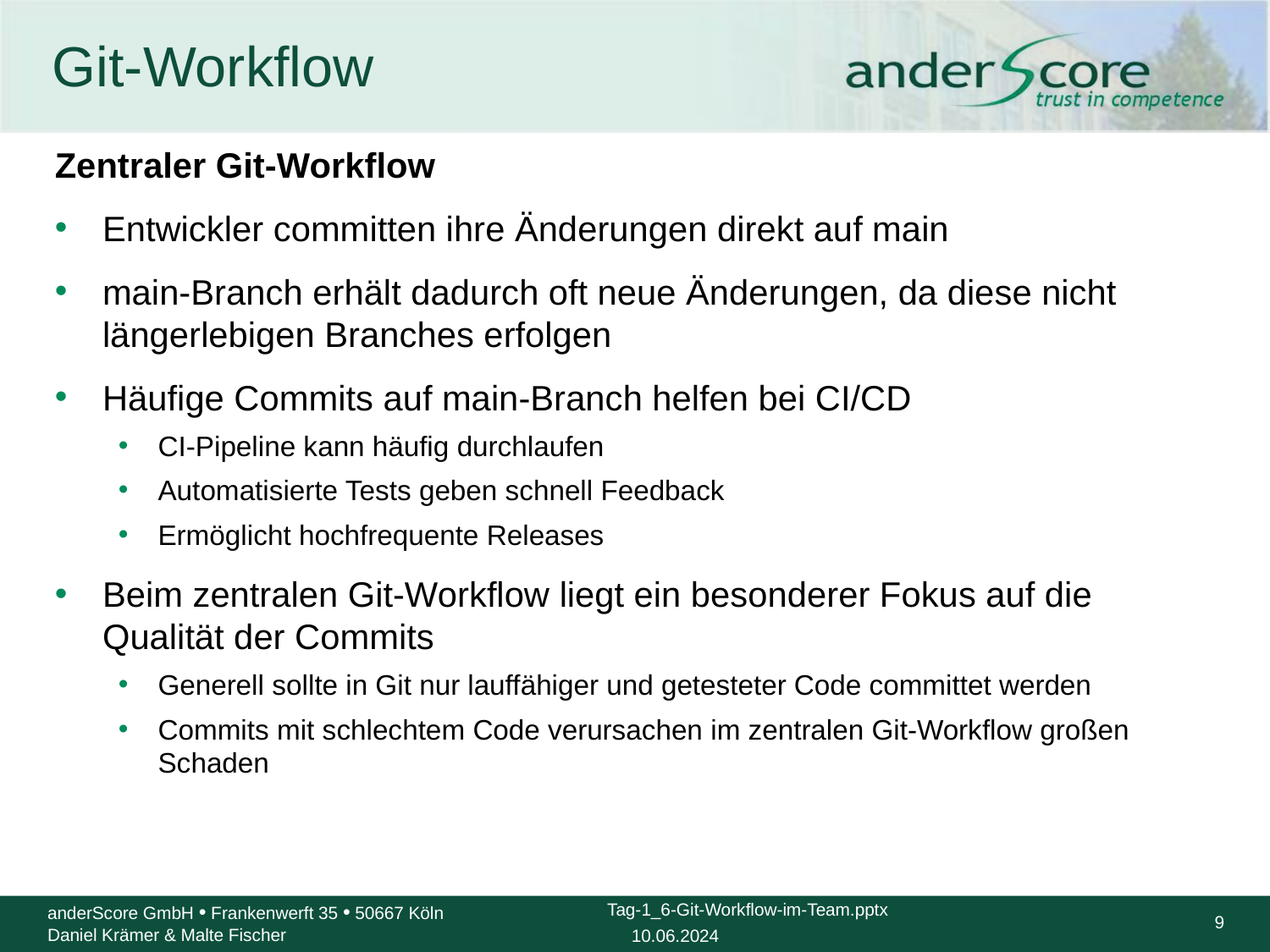

# Git-Workflow
Zentraler Git-Workflow
Entwickler committen ihre Änderungen direkt auf main
main-Branch erhält dadurch oft neue Änderungen, da diese nicht längerlebigen Branches erfolgen
Häufige Commits auf main-Branch helfen bei CI/CD
CI-Pipeline kann häufig durchlaufen
Automatisierte Tests geben schnell Feedback
Ermöglicht hochfrequente Releases
Beim zentralen Git-Workflow liegt ein besonderer Fokus auf die Qualität der Commits
Generell sollte in Git nur lauffähiger und getesteter Code committet werden
Commits mit schlechtem Code verursachen im zentralen Git-Workflow großen Schaden